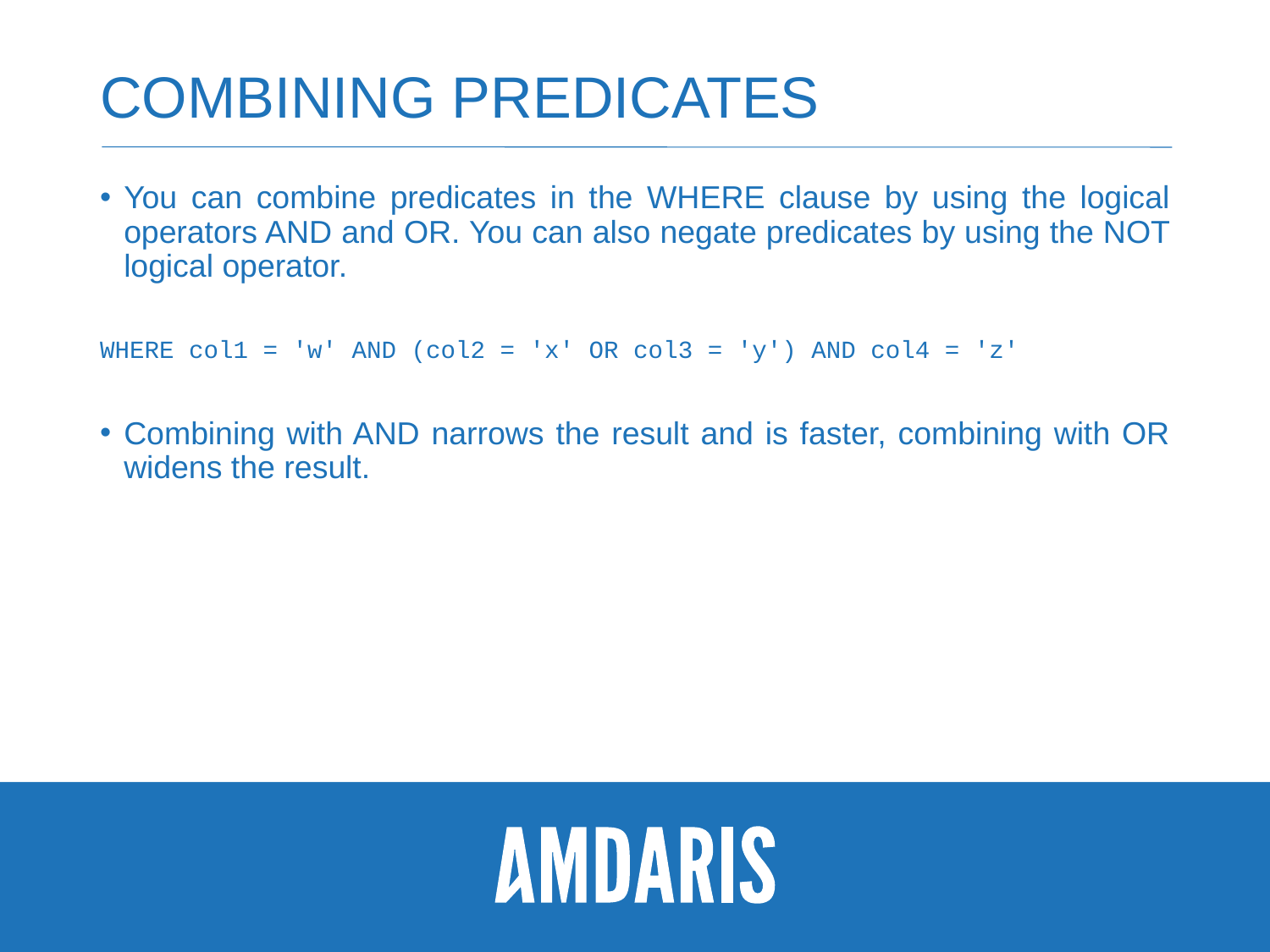

# Combining predicates
You can combine predicates in the WHERE clause by using the logical operators AND and OR. You can also negate predicates by using the NOT logical operator.

WHERE col1 = 'w' AND (col2 = 'x' OR col3 = 'y') AND col4 = 'z'

Combining with AND narrows the result and is faster, combining with OR widens the result.